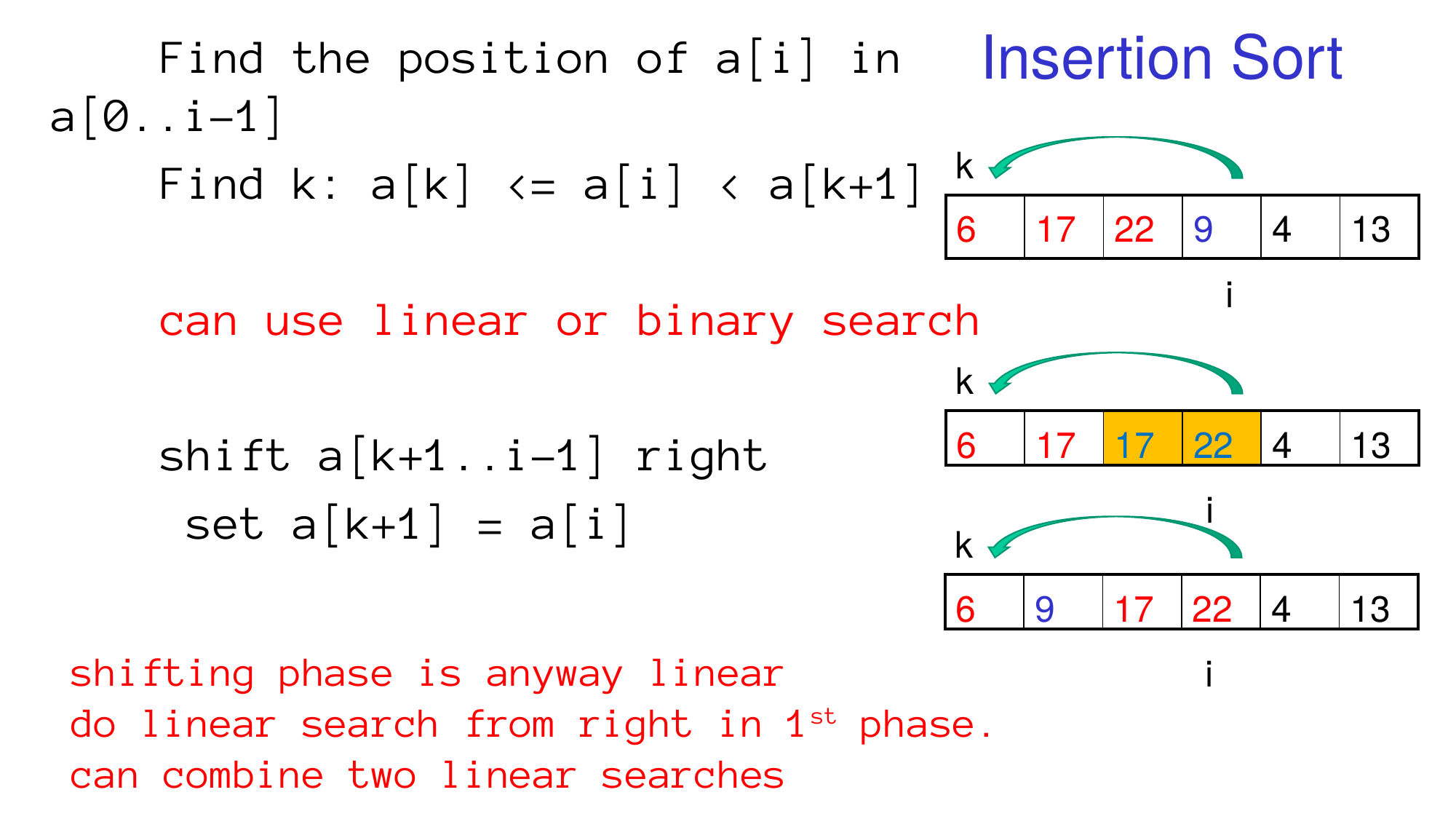

# Insertion Sort
		Find the position of a[i] in a[0..i-1]
		Find k: a[k] <= a[i] < a[k+1]

		can use linear or binary search

		shift a[k+1..i-1] right
		 set a[k+1] = a[i]

k
| 6 | 17 | 22 | 9 | 4 | 13 |
| --- | --- | --- | --- | --- | --- |
i

k
| 6 | 17 | 17 | 22 | 4 | 13 |
| --- | --- | --- | --- | --- | --- |
i

k
| 6 | 9 | 17 | 22 | 4 | 13 |
| --- | --- | --- | --- | --- | --- |
shifting phase is anyway linear
do linear search from right in 1st phase.
can combine two linear searches
i